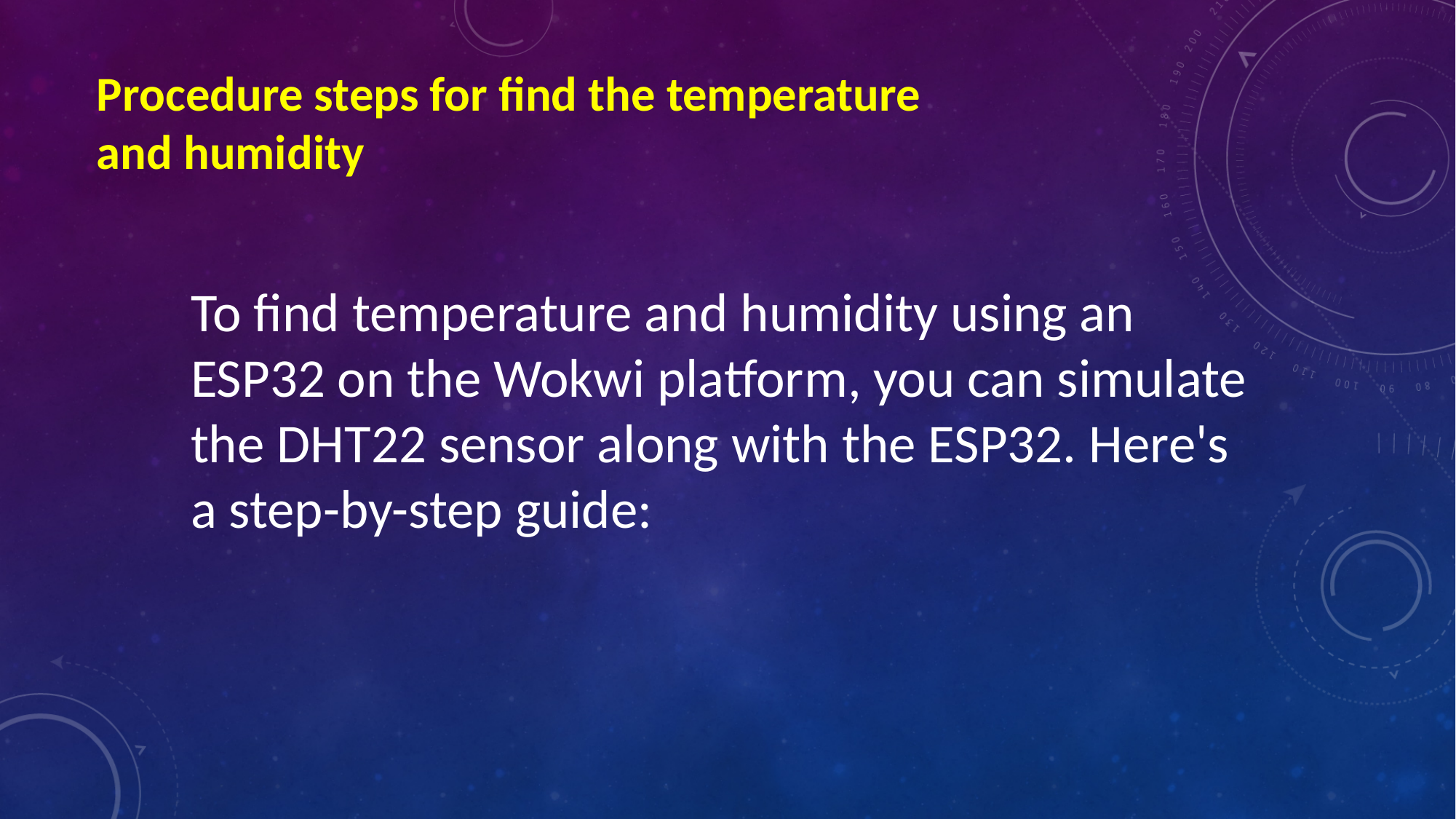

Procedure steps for find the temperature and humidity
To find temperature and humidity using an ESP32 on the Wokwi platform, you can simulate the DHT22 sensor along with the ESP32. Here's a step-by-step guide: